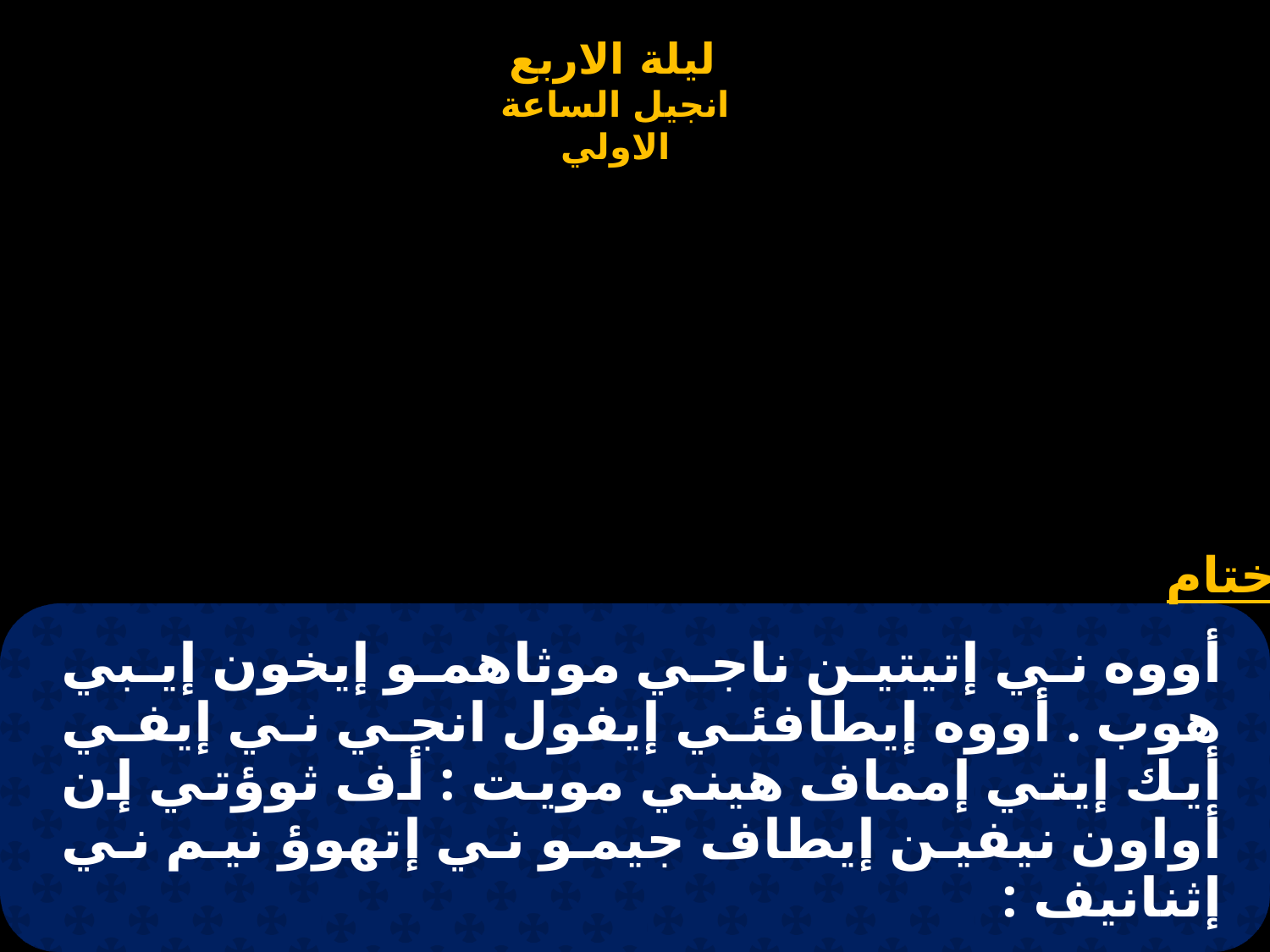

# أووه ني إتيتين ناجي موثاهمو إيخون إيبي هوب . أووه إيطافئي إيفول انجي ني إيفي أيك إيتي إمماف هيني مويت : أف ثوؤتي إن أواون نيفين إيطاف جيمو ني إتهوؤ نيم ني إثنانيف :